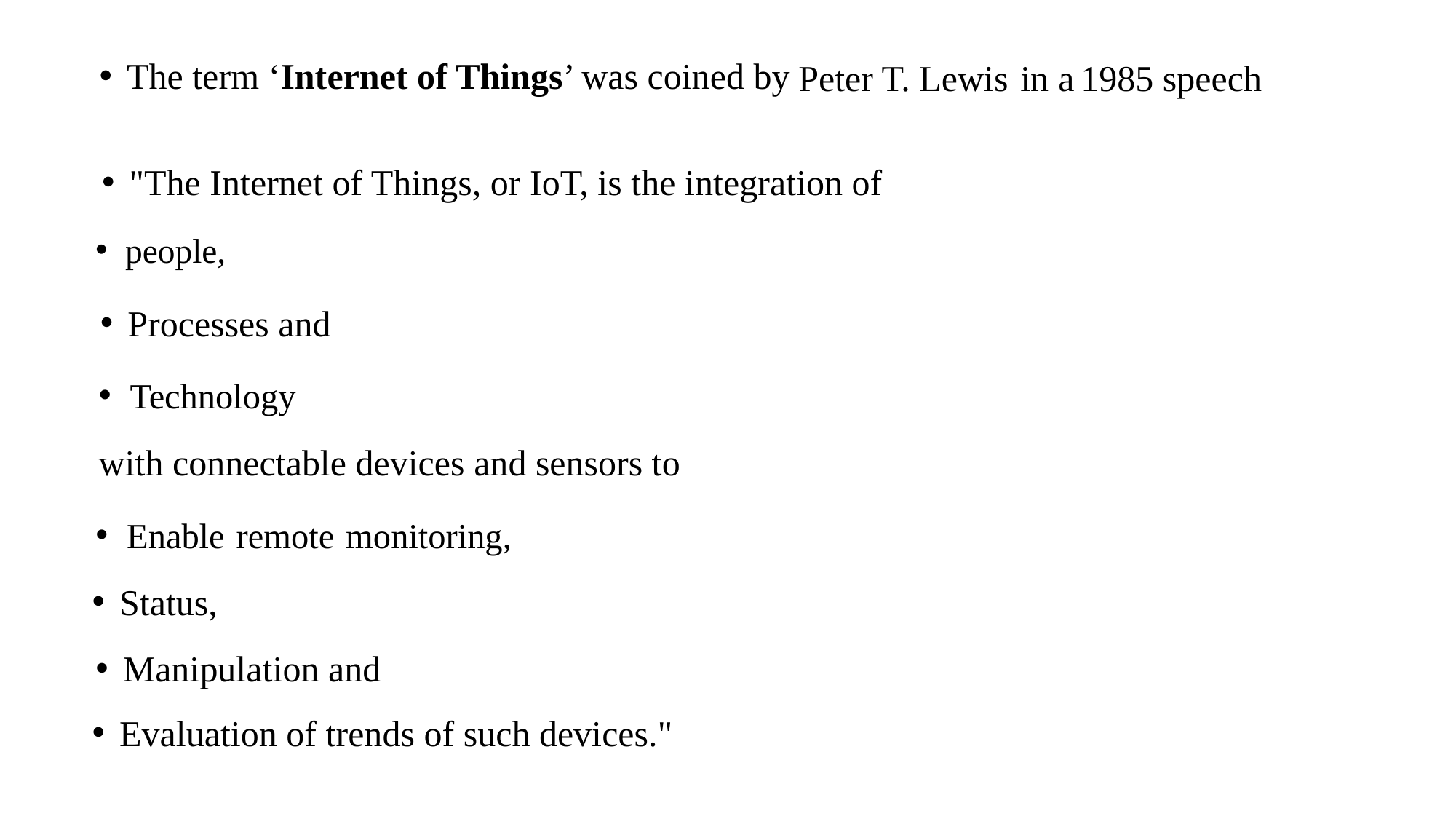

The term ‘Internet of Things’ was coined by
in a
1985 speech
Peter T. Lewis
"The Internet of Things, or IoT, is the integration of
people,
Processes and
Technology
with connectable devices and sensors to
Enable remote monitoring,
Status,
Manipulation and
Evaluation of trends of such devices."